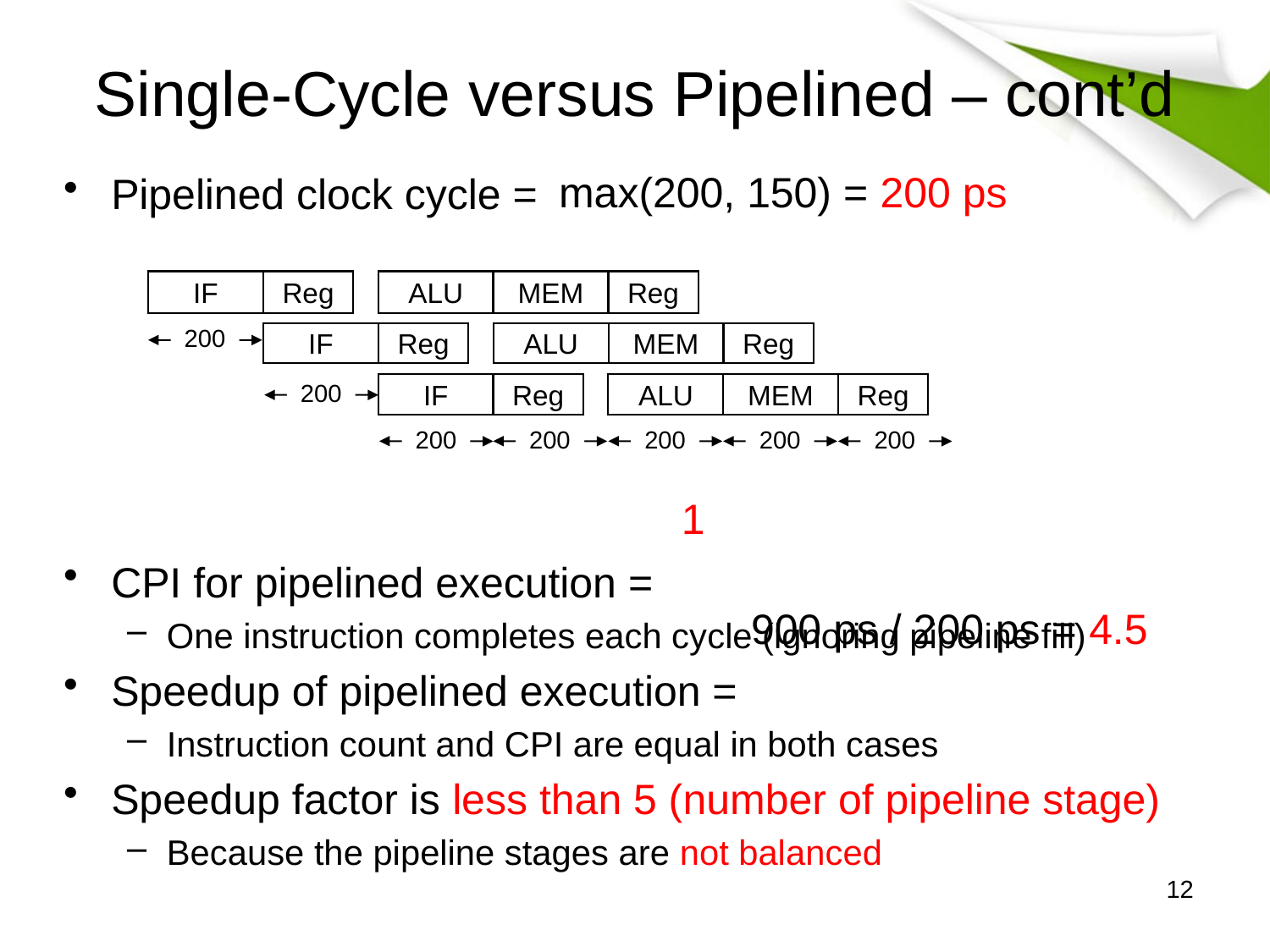

# Single-Cycle versus Pipelined – cont’d
max(200, 150) = 200 ps
Pipelined clock cycle =

CPI for pipelined execution =
One instruction completes each cycle (ignoring pipeline fill)
Speedup of pipelined execution =
Instruction count and CPI are equal in both cases
Speedup factor is less than 5 (number of pipeline stage)
Because the pipeline stages are not balanced
IF
Reg
ALU
MEM
Reg
IF
Reg
ALU
MEM
Reg
200

IF
Reg
ALU
MEM
Reg
200

200

200

200

200

200

1
 900 ps / 200 ps = 4.5
12